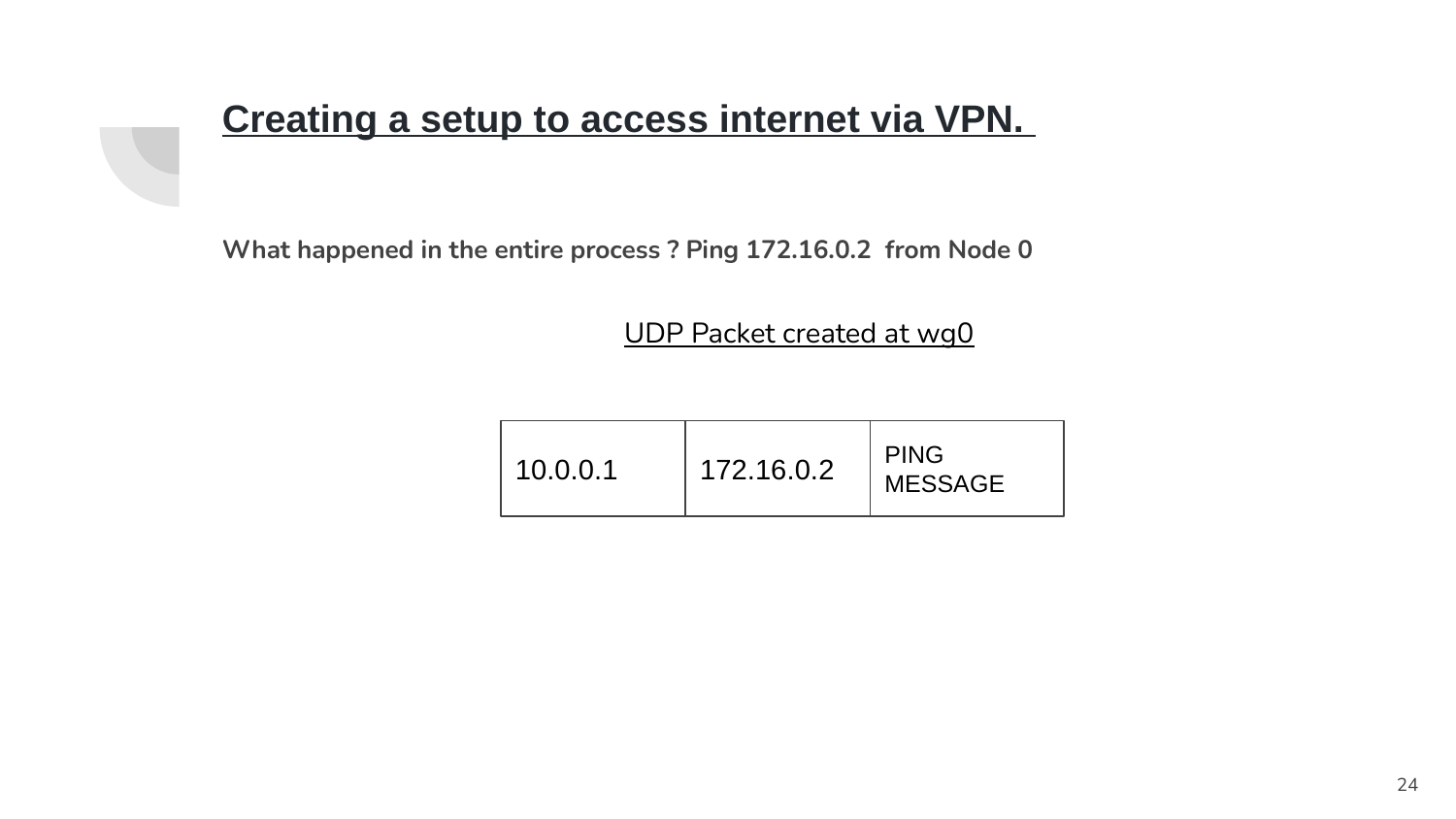

# Creating a setup to access internet via VPN.
What happened in the entire process ? Ping 172.16.0.2  from Node 0
UDP Packet created at wg0
10.0.0.1
172.16.0.2
PING MESSAGE
24